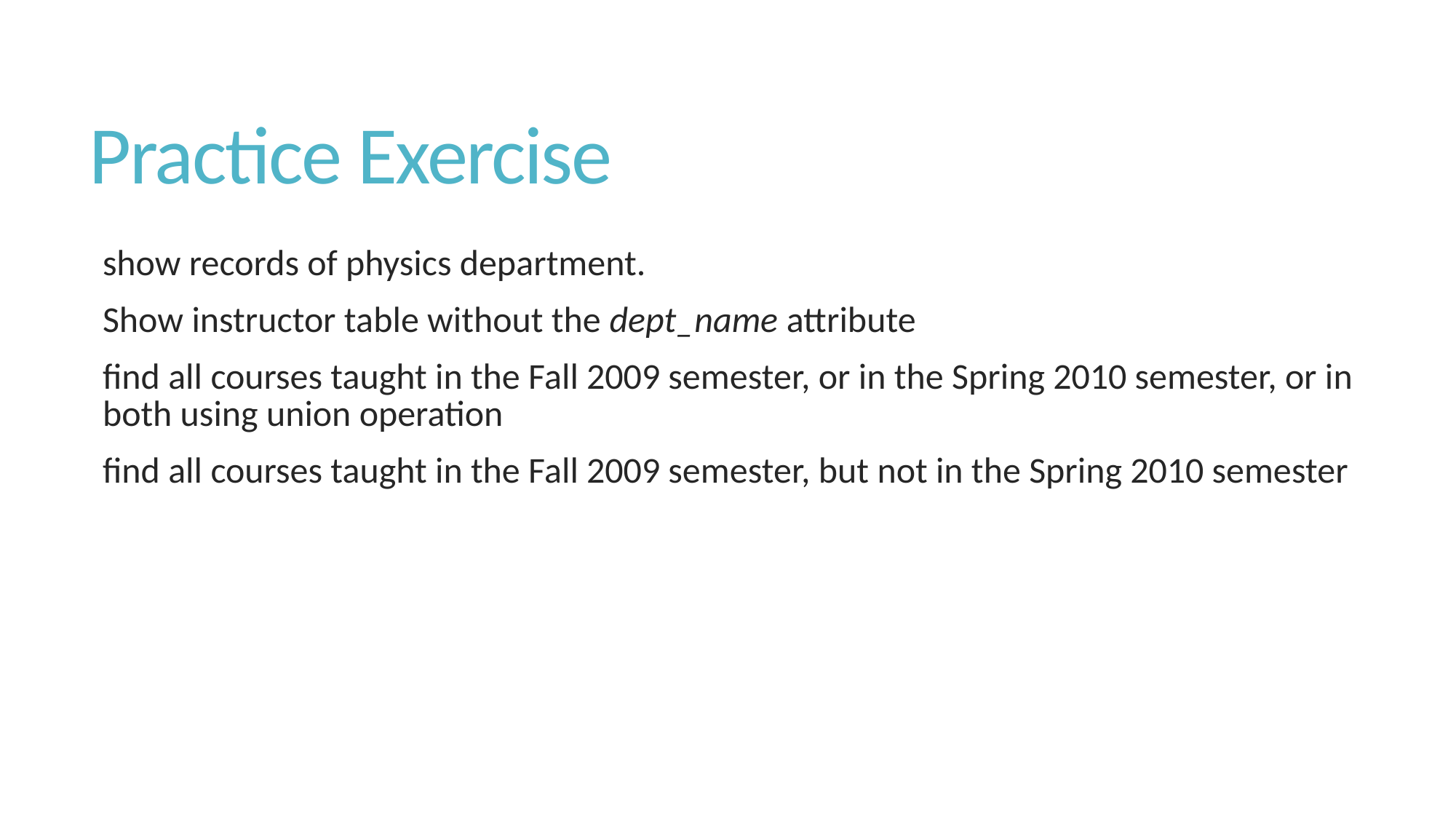

# Practice Exercise
show records of physics department.
Show instructor table without the dept_name attribute
find all courses taught in the Fall 2009 semester, or in the Spring 2010 semester, or in both using union operation
find all courses taught in the Fall 2009 semester, but not in the Spring 2010 semester